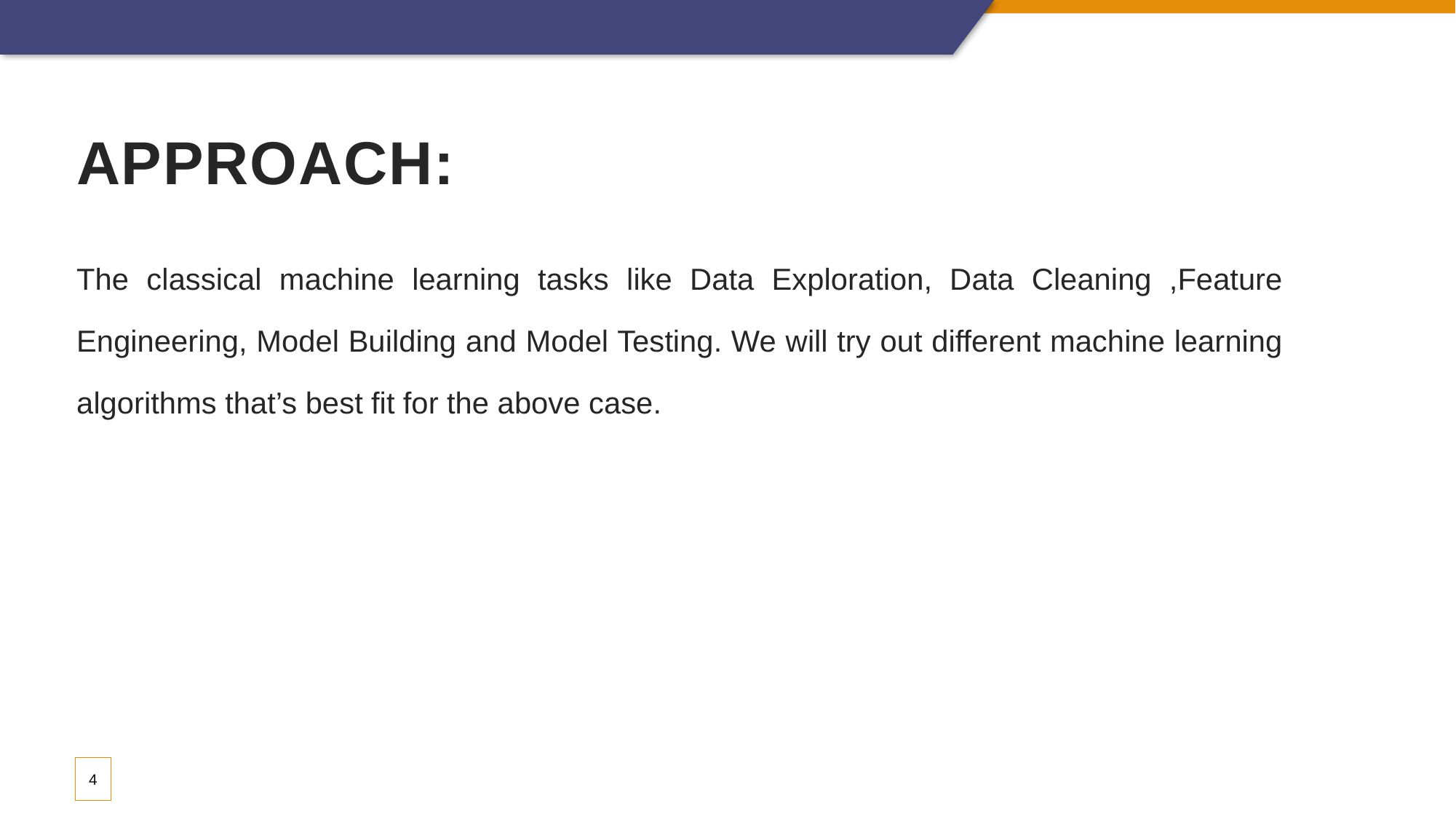

# APPROACH:
The classical machine learning tasks like Data Exploration, Data Cleaning ,Feature Engineering, Model Building and Model Testing. We will try out different machine learning algorithms that’s best fit for the above case.

4